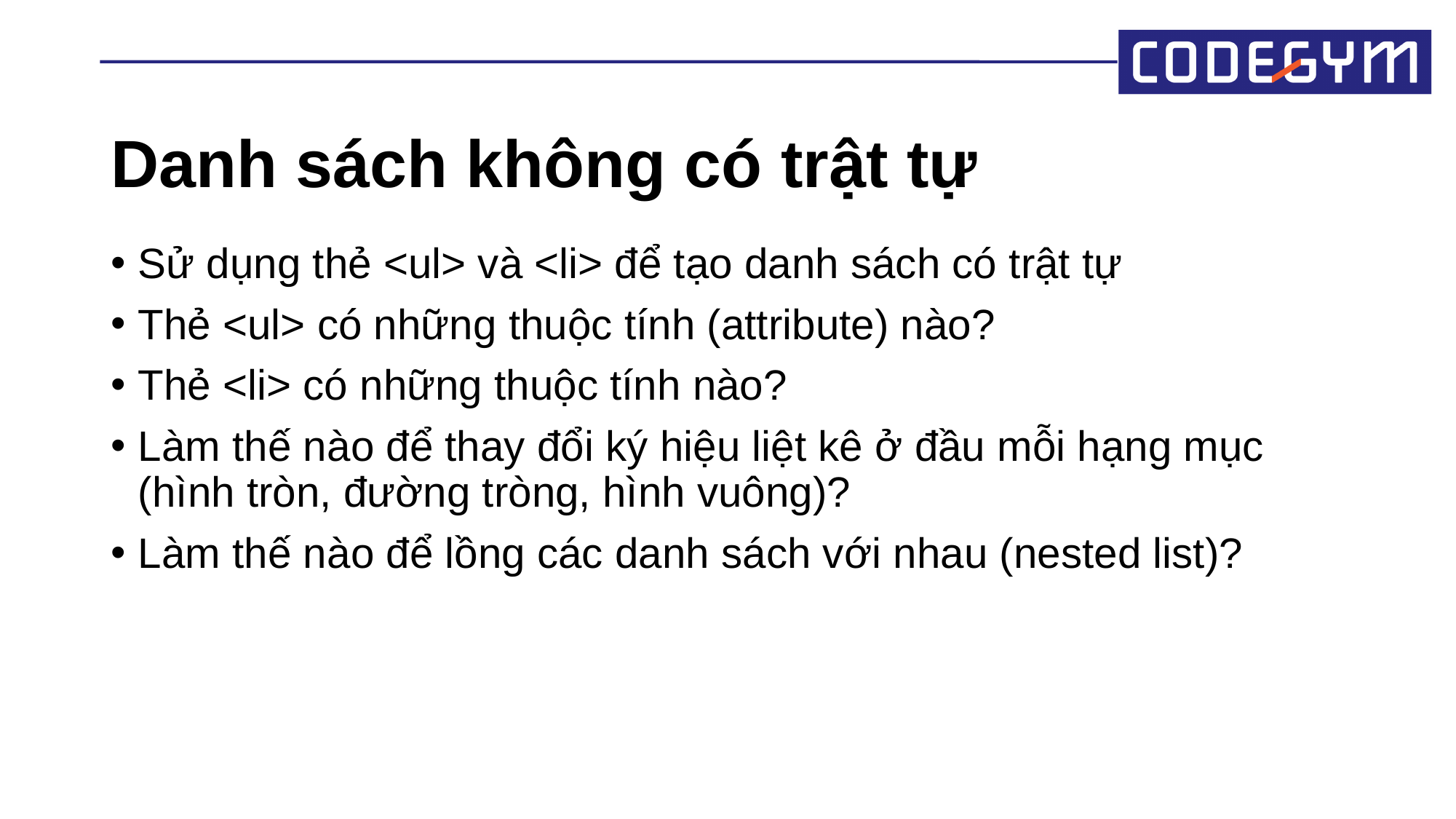

# Danh sách không có trật tự
Sử dụng thẻ <ul> và <li> để tạo danh sách có trật tự
Thẻ <ul> có những thuộc tính (attribute) nào?
Thẻ <li> có những thuộc tính nào?
Làm thế nào để thay đổi ký hiệu liệt kê ở đầu mỗi hạng mục (hình tròn, đường tròng, hình vuông)?
Làm thế nào để lồng các danh sách với nhau (nested list)?